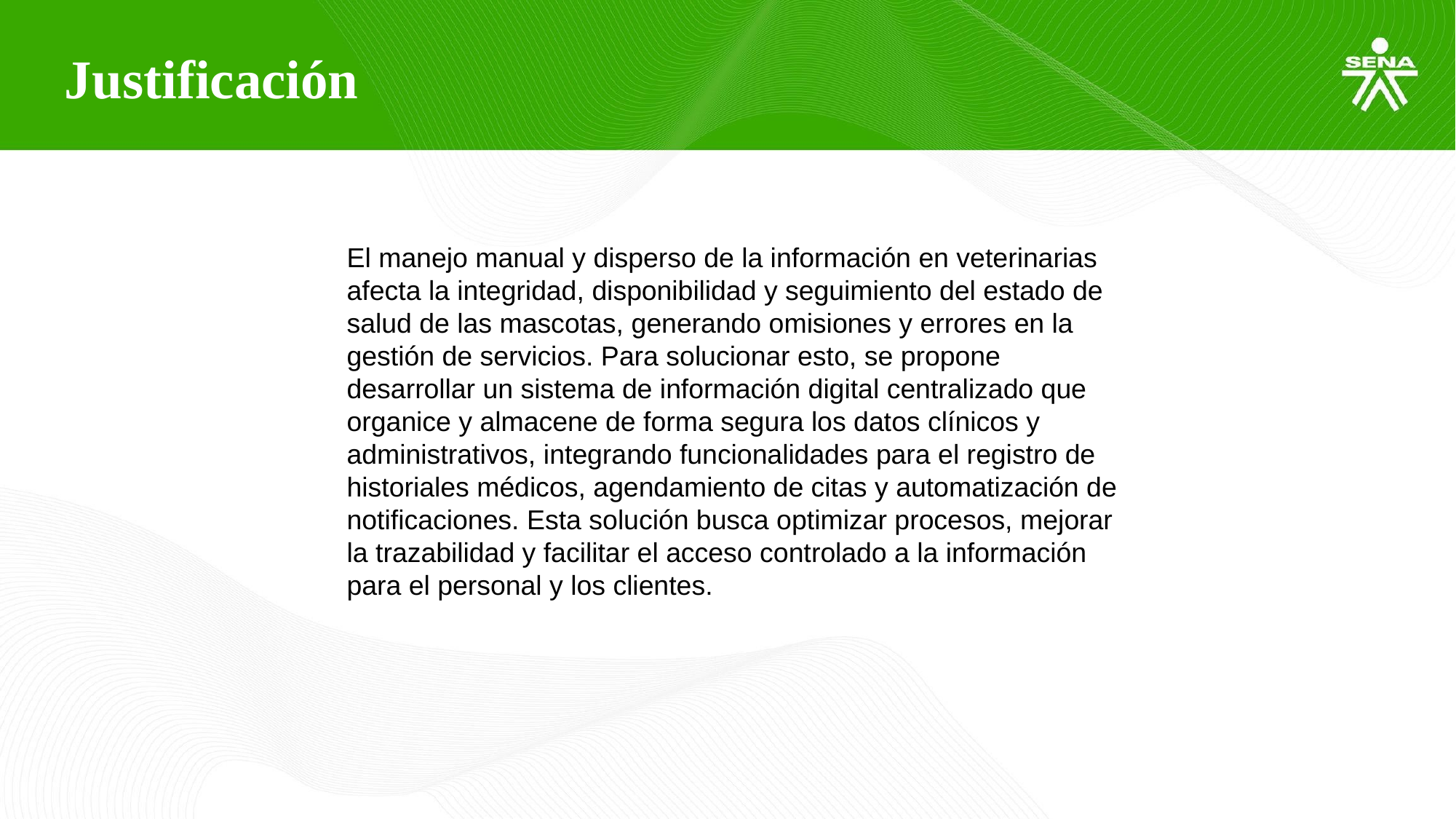

# Justificación
El manejo manual y disperso de la información en veterinarias afecta la integridad, disponibilidad y seguimiento del estado de salud de las mascotas, generando omisiones y errores en la gestión de servicios. Para solucionar esto, se propone desarrollar un sistema de información digital centralizado que organice y almacene de forma segura los datos clínicos y administrativos, integrando funcionalidades para el registro de historiales médicos, agendamiento de citas y automatización de notificaciones. Esta solución busca optimizar procesos, mejorar la trazabilidad y facilitar el acceso controlado a la información para el personal y los clientes.